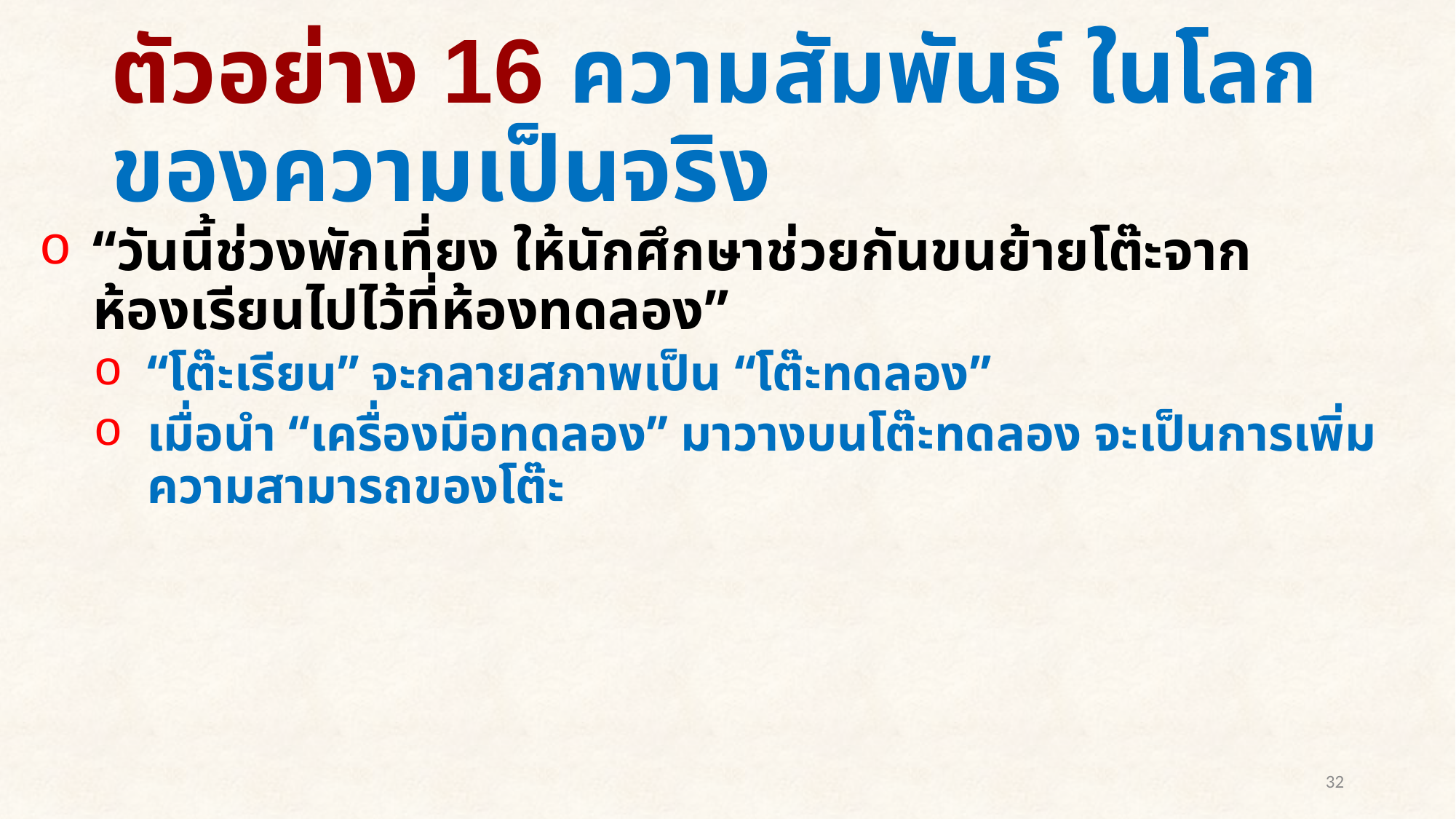

# ตัวอย่าง 16 ความสัมพันธ์ ในโลกของความเป็นจริง
“วันนี้ช่วงพักเที่ยง ให้นักศึกษาช่วยกันขนย้ายโต๊ะจากห้องเรียนไปไว้ที่ห้องทดลอง”
“โต๊ะเรียน” จะกลายสภาพเป็น “โต๊ะทดลอง”
เมื่อนำ “เครื่องมือทดลอง” มาวางบนโต๊ะทดลอง จะเป็นการเพิ่มความสามารถของโต๊ะ
32